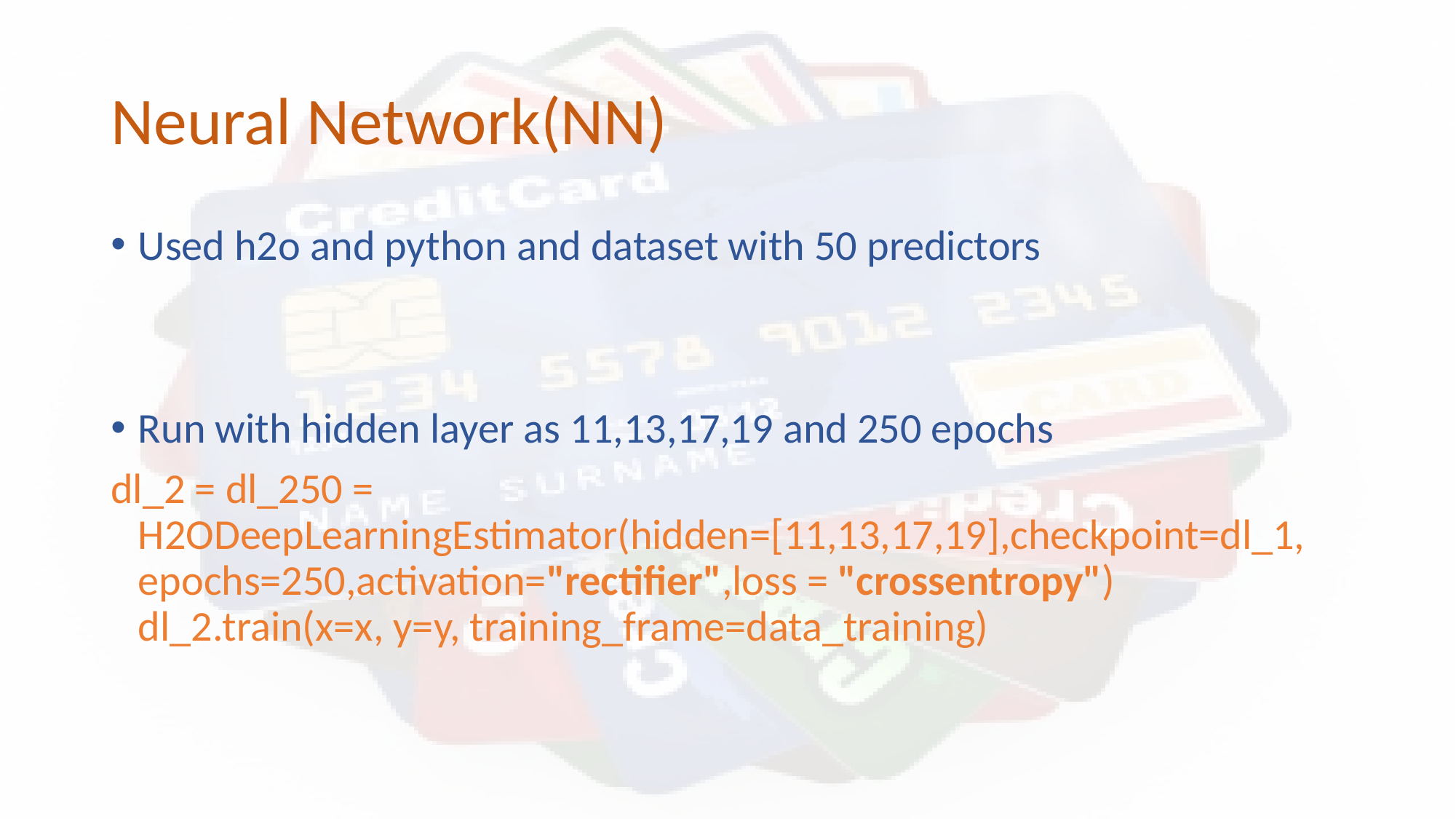

# Neural Network(NN)
Used h2o and python and dataset with 50 predictors

Run with hidden layer as 11,13,17,19 and 250 epochs
dl_2 = dl_250 = H2ODeepLearningEstimator(hidden=[11,13,17,19],checkpoint=dl_1, epochs=250,activation="rectifier",loss = "crossentropy")
dl_2.train(x=x, y=y, training_frame=data_training)